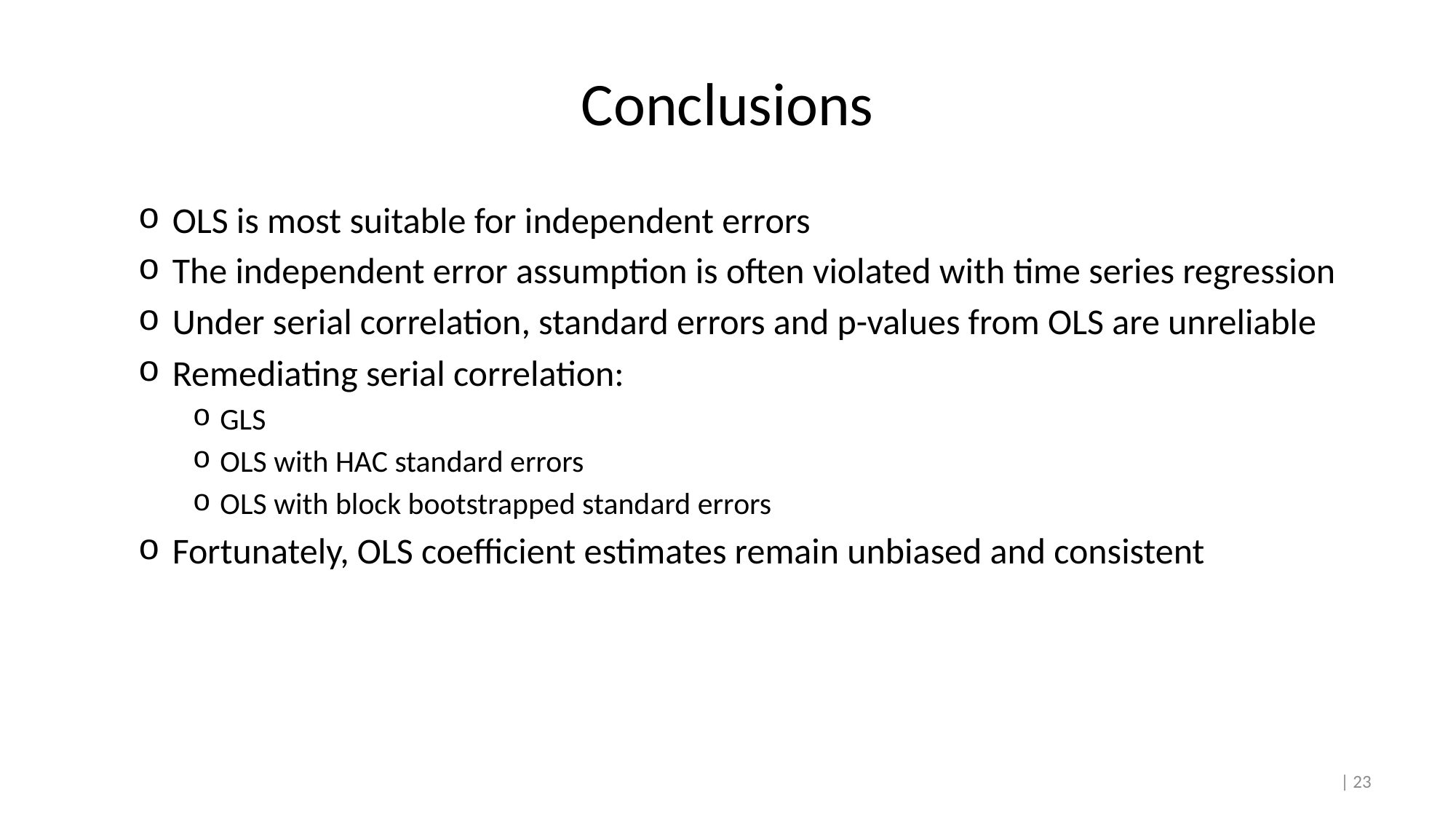

# Conclusions
OLS is most suitable for independent errors
The independent error assumption is often violated with time series regression
Under serial correlation, standard errors and p-values from OLS are unreliable
Remediating serial correlation:
GLS
OLS with HAC standard errors
OLS with block bootstrapped standard errors
Fortunately, OLS coefficient estimates remain unbiased and consistent